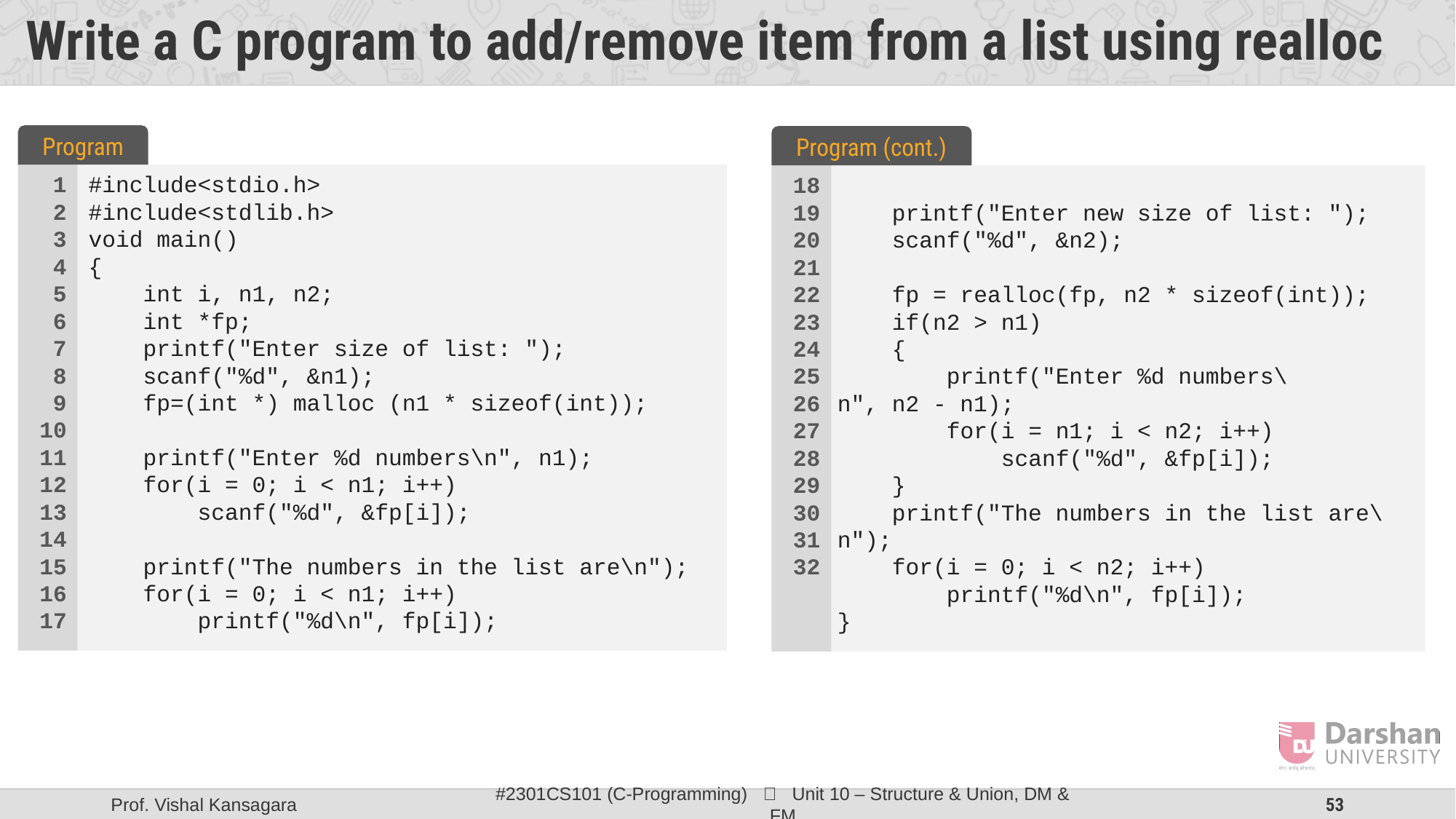

# Write a C program to add/remove item from a list using realloc
Program
Program (cont.)
1
2
3
4
5
6
7
8
9
10
11
12
13
14
15
16
17
#include<stdio.h>
#include<stdlib.h>
void main()
{
    int i, n1, n2;
    int *fp;
    printf("Enter size of list: ");
    scanf("%d", &n1);
    fp=(int *) malloc (n1 * sizeof(int));

    printf("Enter %d numbers\n", n1);
    for(i = 0; i < n1; i++)
        scanf("%d", &fp[i]);

    printf("The numbers in the list are\n");
    for(i = 0; i < n1; i++)
        printf("%d\n", fp[i]);
18
19
20
21
22
23
24
25
26
27
28
29
30
31
32

    printf("Enter new size of list: ");
    scanf("%d", &n2);

    fp = realloc(fp, n2 * sizeof(int));
    if(n2 > n1)
    {
        printf("Enter %d numbers\n", n2 - n1);
        for(i = n1; i < n2; i++)
            scanf("%d", &fp[i]);
    }
    printf("The numbers in the list are\n");
    for(i = 0; i < n2; i++)
        printf("%d\n", fp[i]);
}